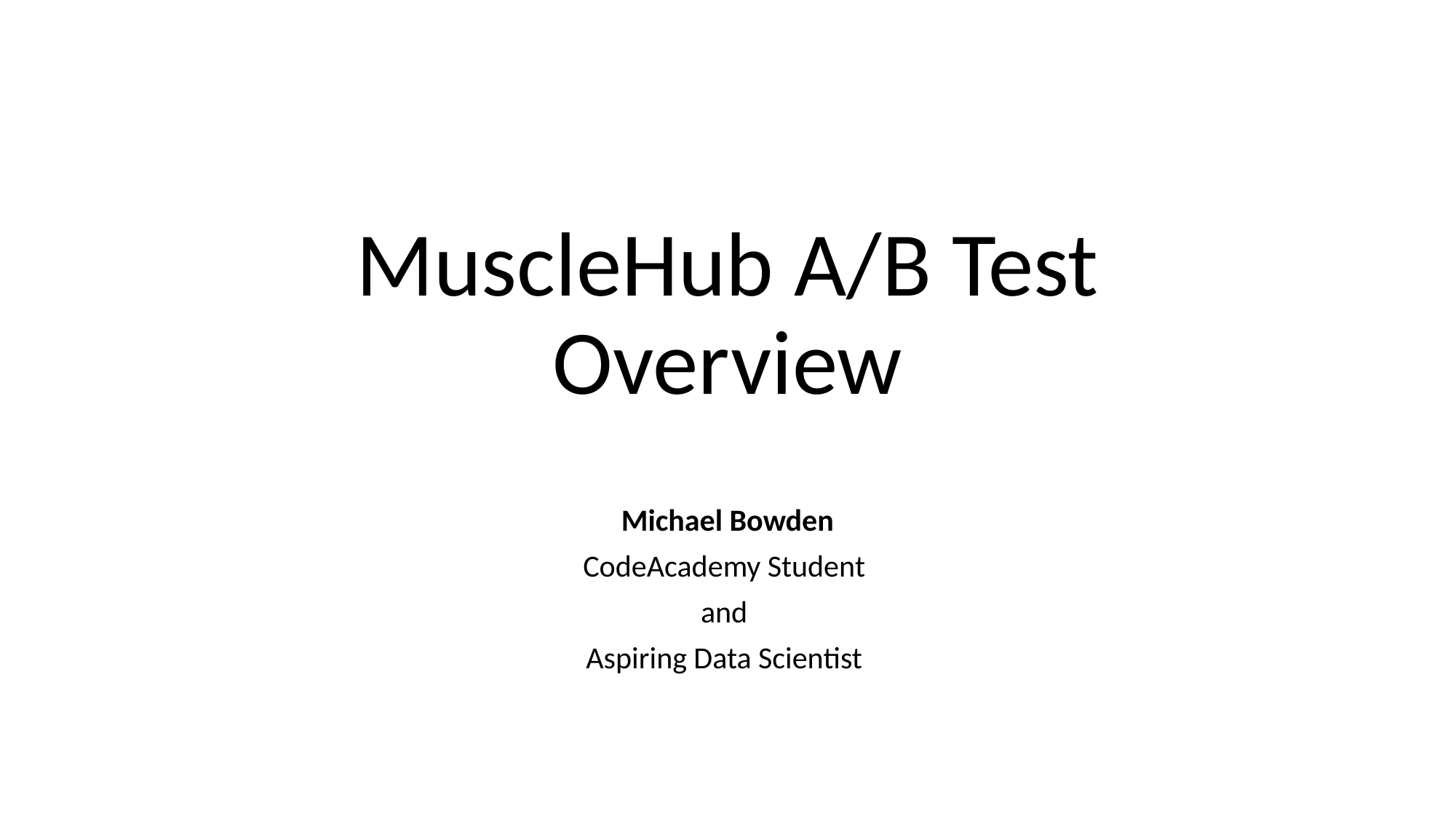

# MuscleHub A/B Test Overview
Michael Bowden
CodeAcademy Student
and
Aspiring Data Scientist